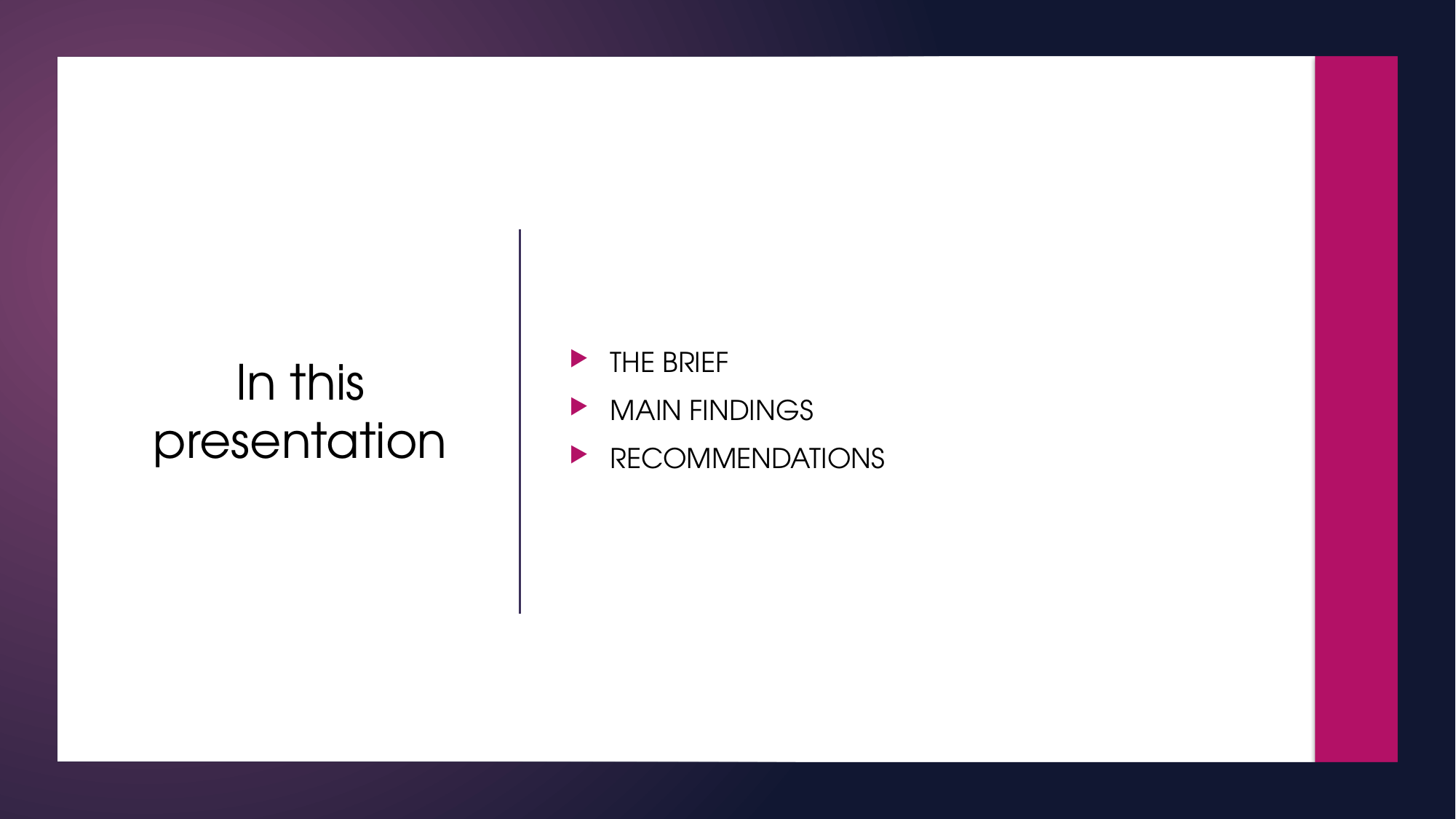

The brief
Main findings
recommendations
# In this presentation